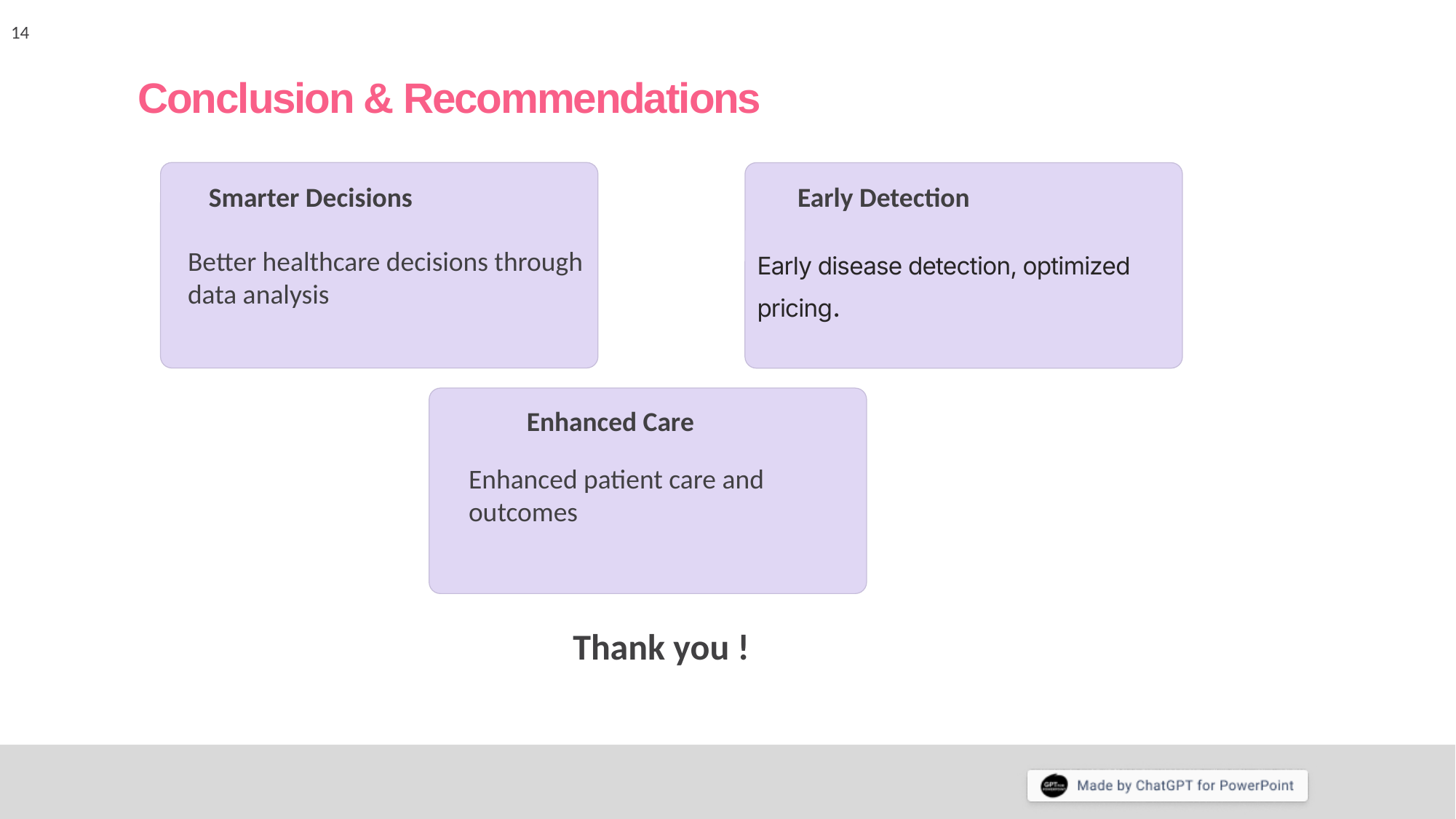

14
Conclusion & Recommendations

Smarter Decisions
Early Detection
Early disease detection, optimized pricing.
Better healthcare decisions through data analysis

Enhanced Care
Enhanced patient care and
outcomes
Thank you !